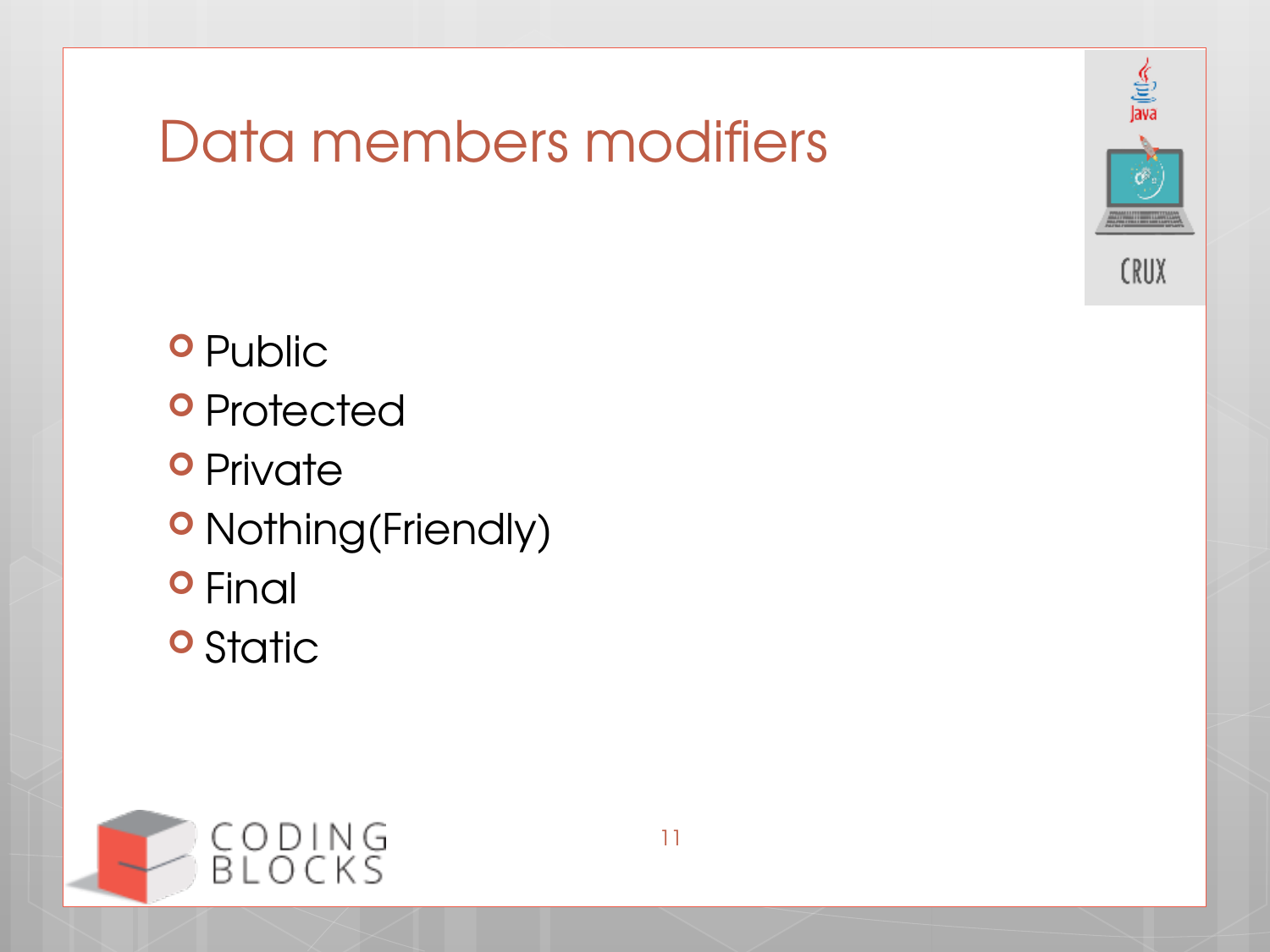

# Data members modifiers

Public
Protected
Private
Nothing(Friendly)
Final
Static

11